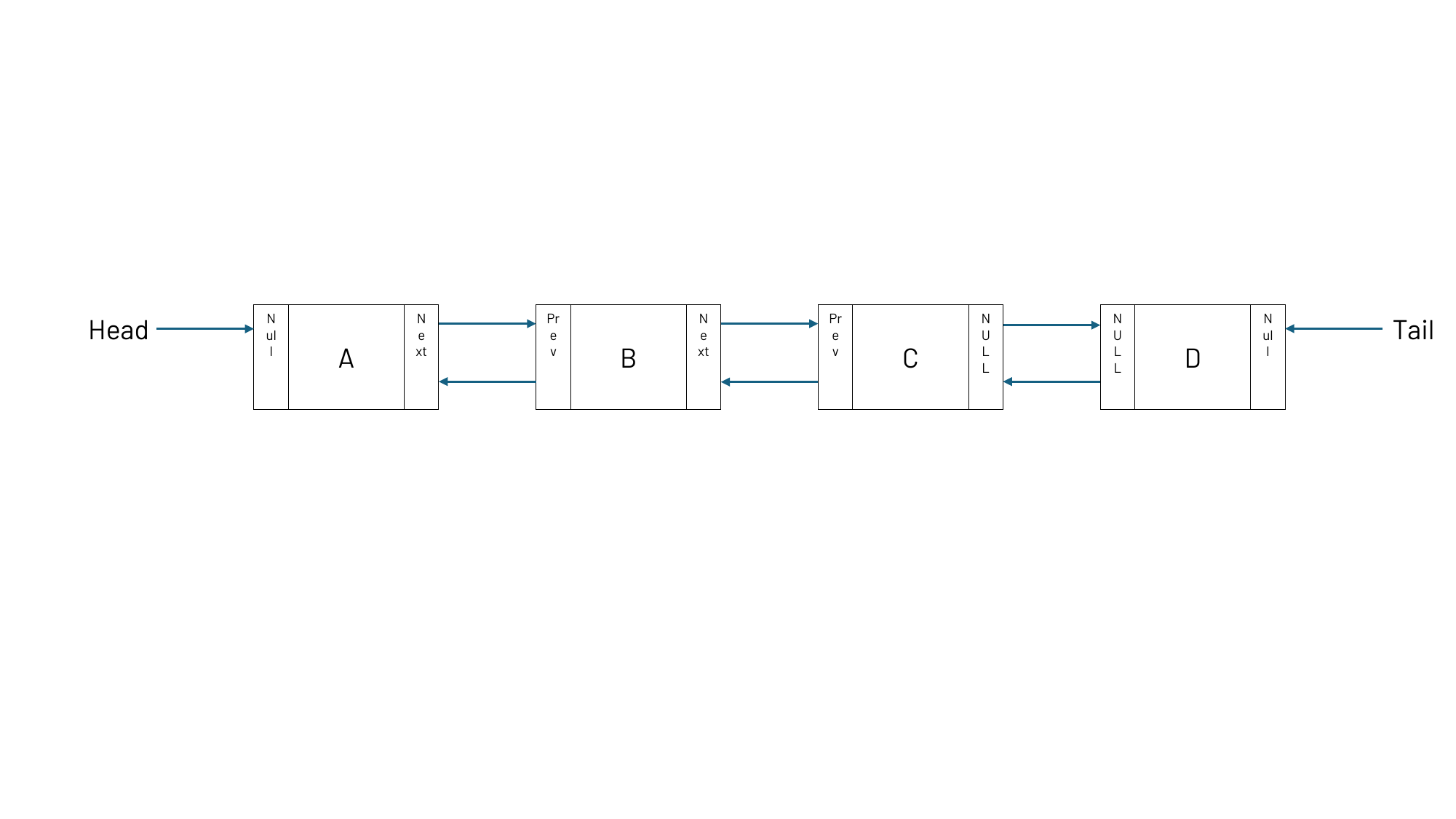

NULL
Prev
C
Null
NULL
D
Next
Prev
B
Null
A
Next
Head
Tail